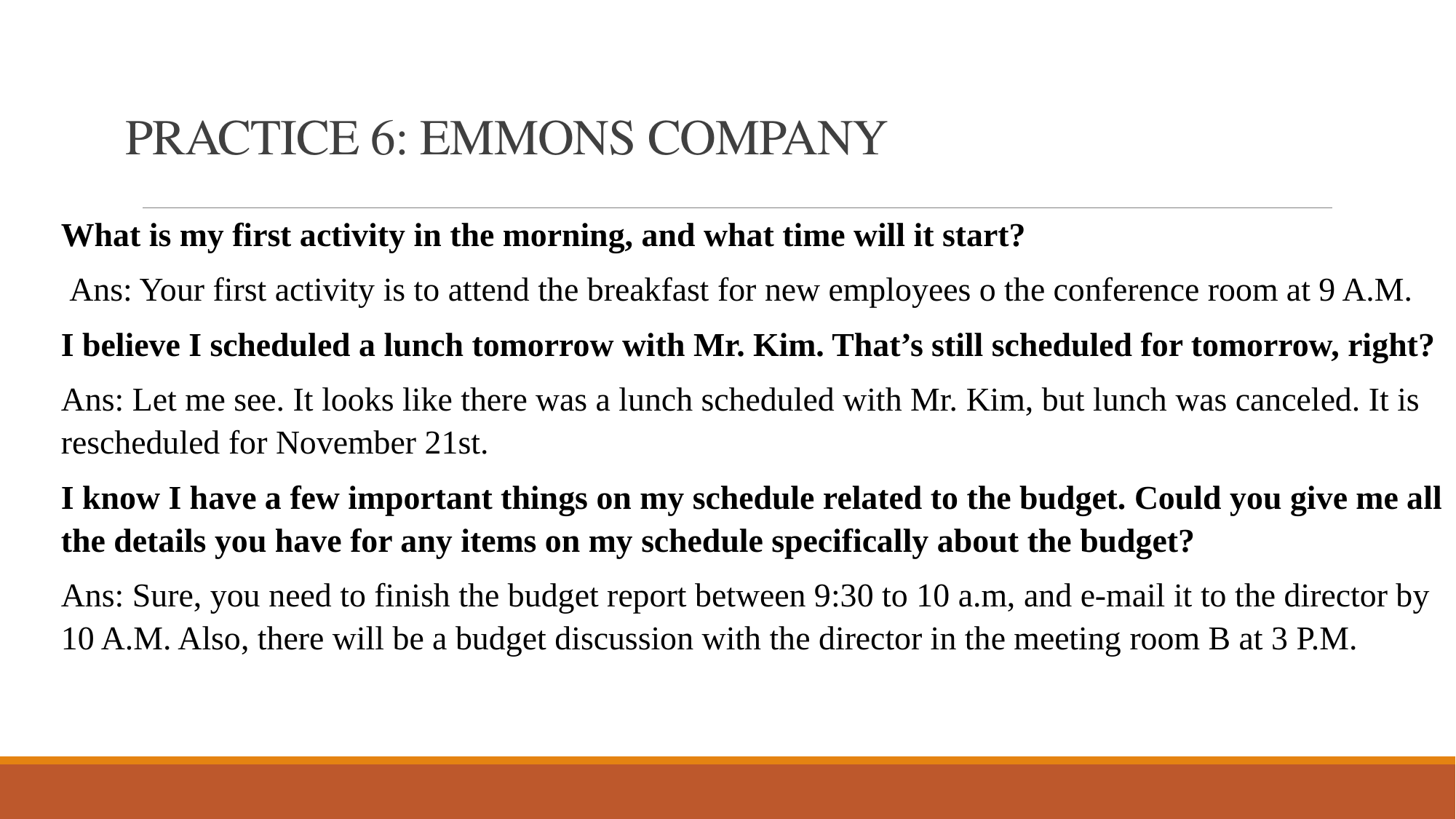

# PRACTICE 6: EMMONS COMPANY
What is my first activity in the morning, and what time will it start?
 Ans: Your first activity is to attend the breakfast for new employees o the conference room at 9 A.M.
I believe I scheduled a lunch tomorrow with Mr. Kim. That’s still scheduled for tomorrow, right?
Ans: Let me see. It looks like there was a lunch scheduled with Mr. Kim, but lunch was canceled. It is rescheduled for November 21st.
I know I have a few important things on my schedule related to the budget. Could you give me all the details you have for any items on my schedule specifically about the budget?
Ans: Sure, you need to finish the budget report between 9:30 to 10 a.m, and e-mail it to the director by 10 A.M. Also, there will be a budget discussion with the director in the meeting room B at 3 P.M.